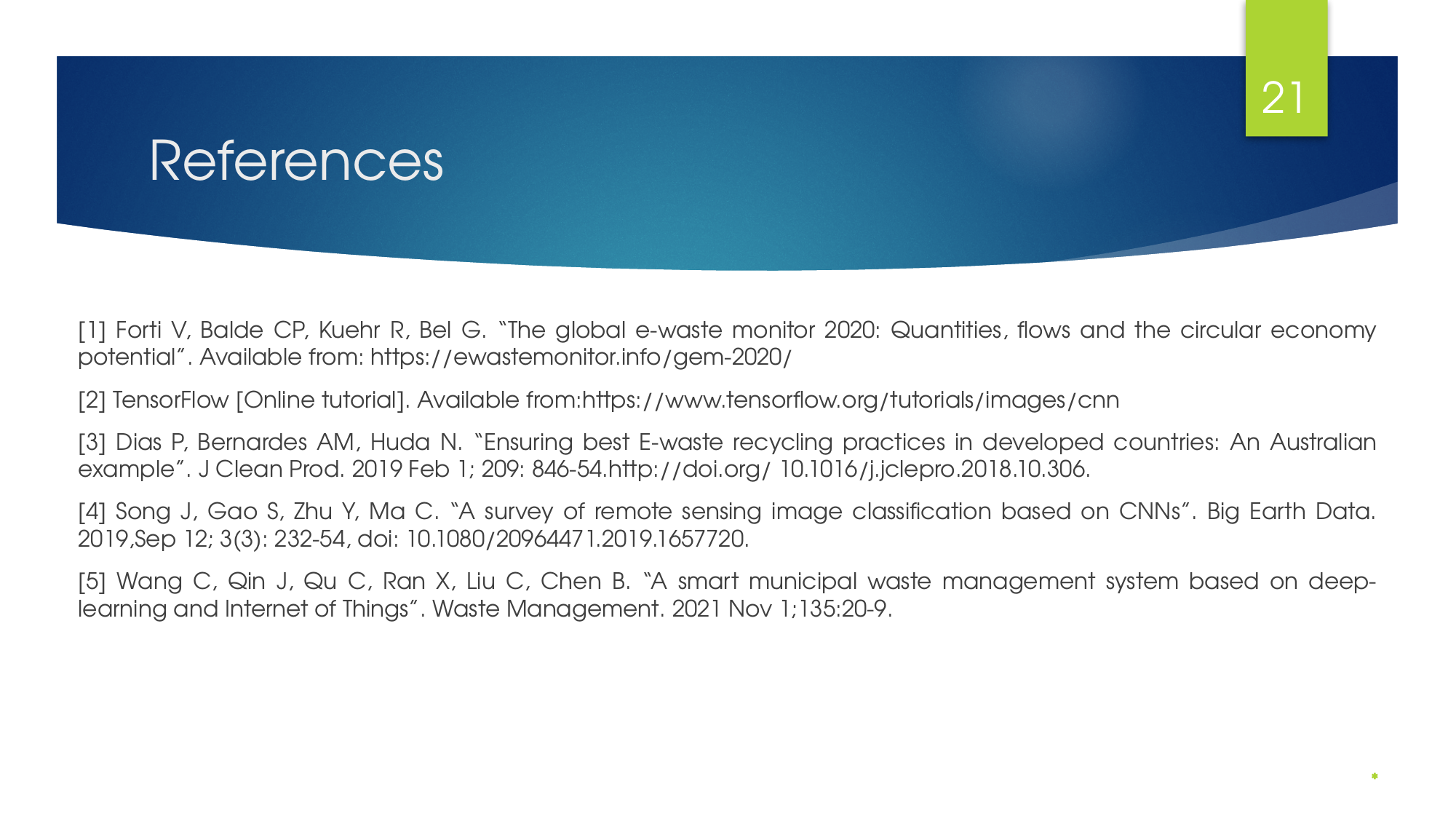

21
# References
[1] Forti V, Balde CP, Kuehr R, Bel G. “The global e-waste monitor 2020: Quantities, flows and the circular economy potential”. Available from: https://ewastemonitor.info/gem-2020/
[2] TensorFlow [Online tutorial]. Available from:https://www.tensorflow.org/tutorials/images/cnn
[3] Dias P, Bernardes AM, Huda N. “Ensuring best E-waste recycling practices in developed countries: An Australian example”. J Clean Prod. 2019 Feb 1; 209: 846-54.http://doi.org/ 10.1016/j.jclepro.2018.10.306.
[4] Song J, Gao S, Zhu Y, Ma C. “A survey of remote sensing image classification based on CNNs”. Big Earth Data. 2019,Sep 12; 3(3): 232-54, doi: 10.1080/20964471.2019.1657720.
[5] Wang C, Qin J, Qu C, Ran X, Liu C, Chen B. “A smart municipal waste management system based on deep-learning and Internet of Things”. Waste Management. 2021 Nov 1;135:20-9.

*